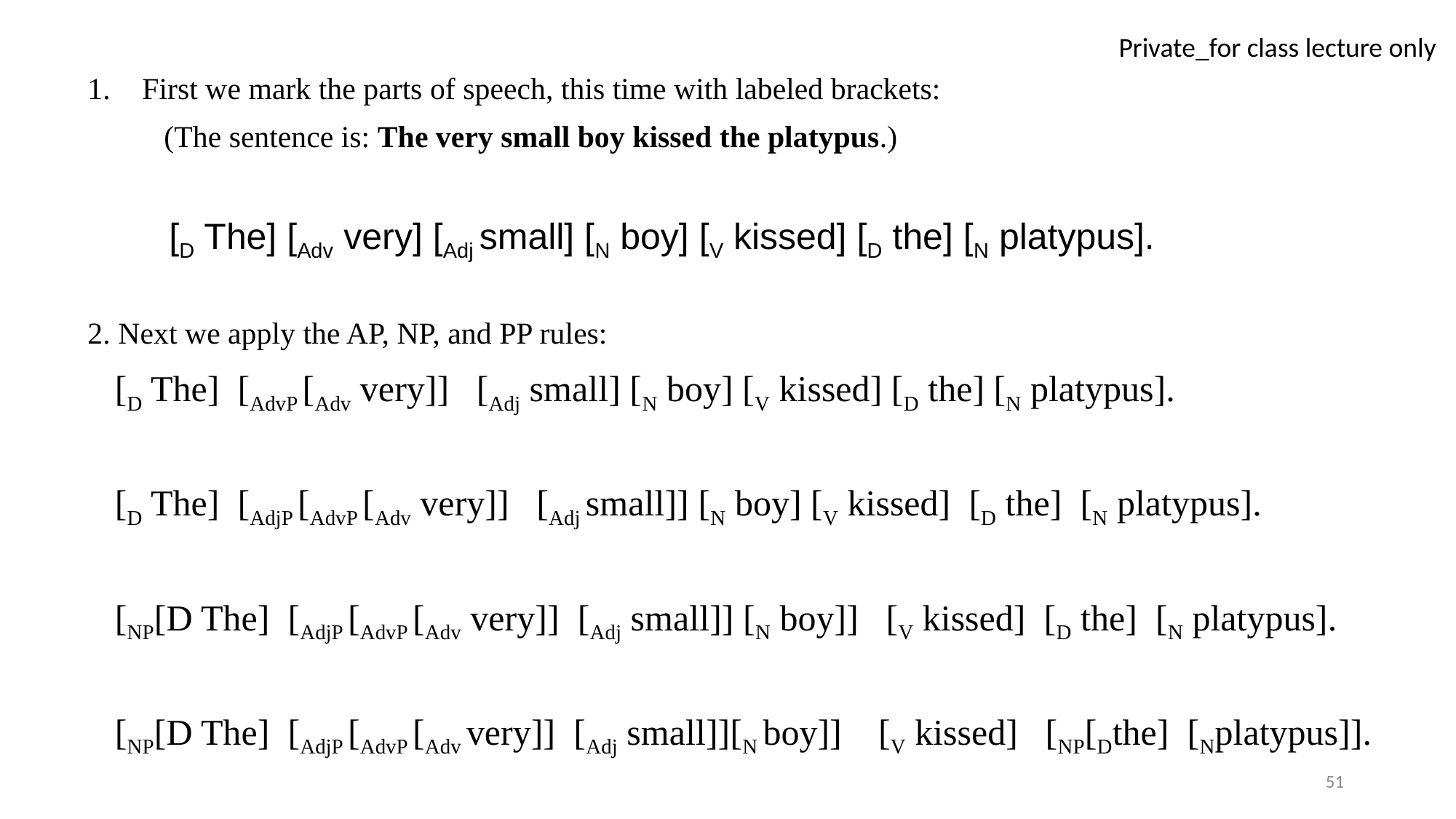

First we mark the parts of speech, this time with labeled brackets:
          (The sentence is: The very small boy kissed the platypus.)

        [D The] [Adv very] [Adj small] [N boy] [V kissed] [D the] [N platypus].

2. Next we apply the AP, NP, and PP rules:
   [D The]  [AdvP [Adv very]]   [Adj small] [N boy] [V kissed] [D the] [N platypus].

   [D The]  [AdjP [AdvP [Adv very]]   [Adj small]] [N boy] [V kissed]  [D the]  [N platypus].

   [NP[D The]  [AdjP [AdvP [Adv very]]  [Adj small]] [N boy]]   [V kissed]  [D the]  [N platypus].

   [NP[D The]  [AdjP [AdvP [Adv very]]  [Adj small]][N boy]]    [V kissed]   [NP[Dthe]  [Nplatypus]].

51